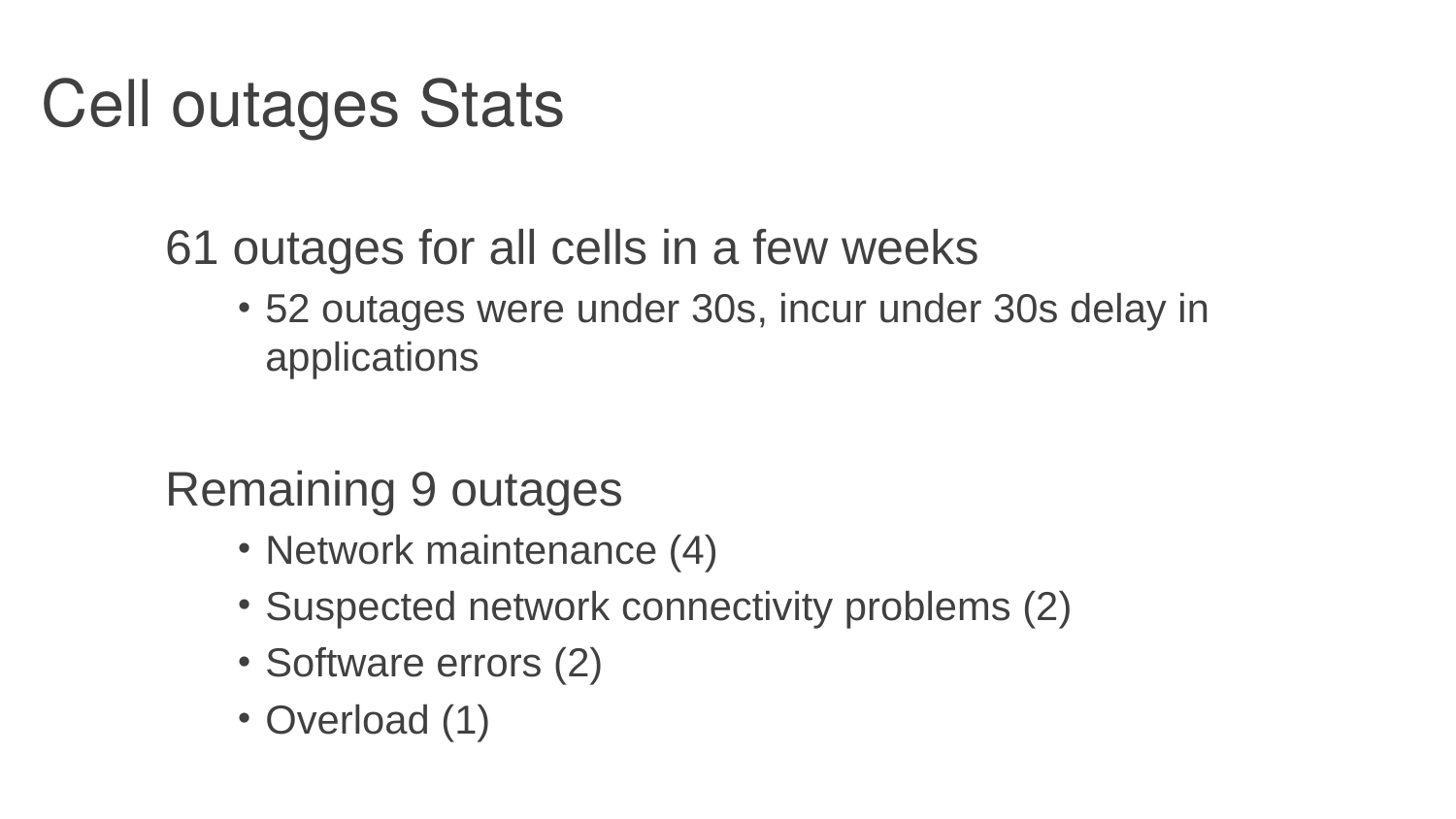

# Cell outages Stats
61 outages for all cells in a few weeks
52 outages were under 30s, incur under 30s delay in applications

Remaining 9 outages
Network maintenance (4)
Suspected network connectivity problems (2)
Software errors (2)
Overload (1)